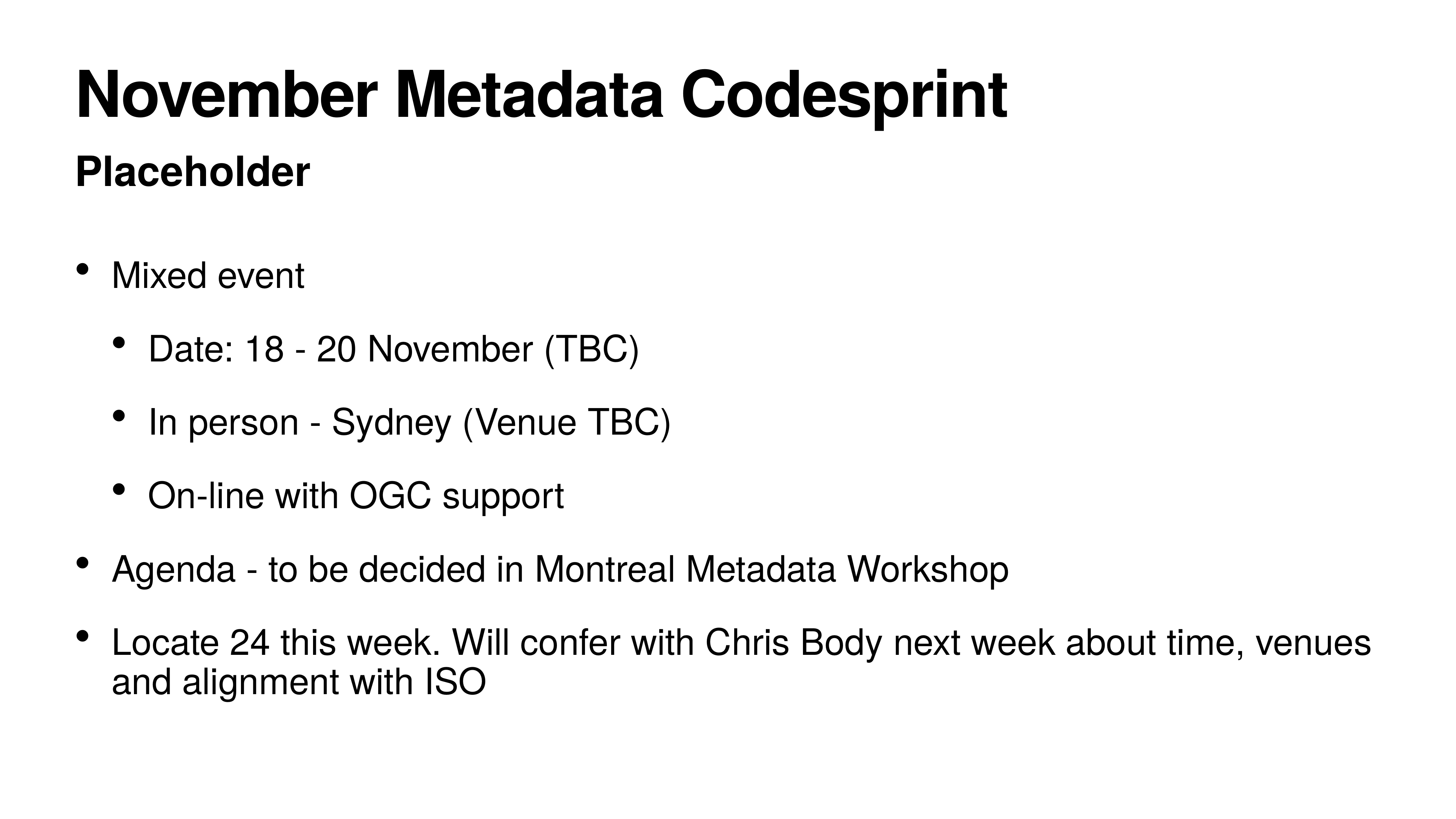

# November Metadata Codesprint
Placeholder
Mixed event
Date: 18 - 20 November (TBC)
In person - Sydney (Venue TBC)
On-line with OGC support
Agenda - to be decided in Montreal Metadata Workshop
Locate 24 this week. Will confer with Chris Body next week about time, venues and alignment with ISO